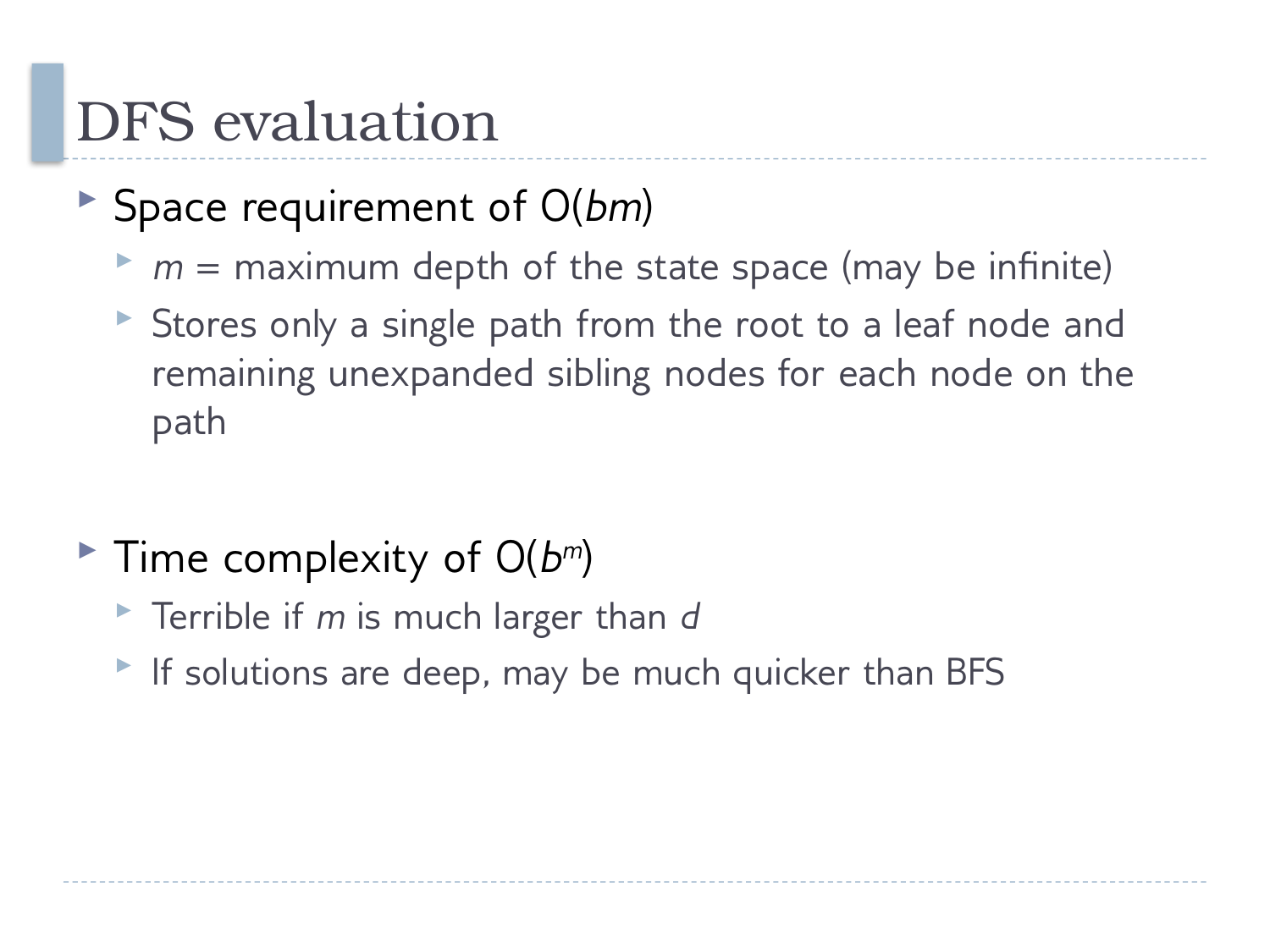

# DFS evaluation
Space requirement of O(bm)
m = maximum depth of the state space (may be infinite)
Stores only a single path from the root to a leaf node and remaining unexpanded sibling nodes for each node on the path

Time complexity of O(bm)
Terrible if m is much larger than d
If solutions are deep, may be much quicker than BFS